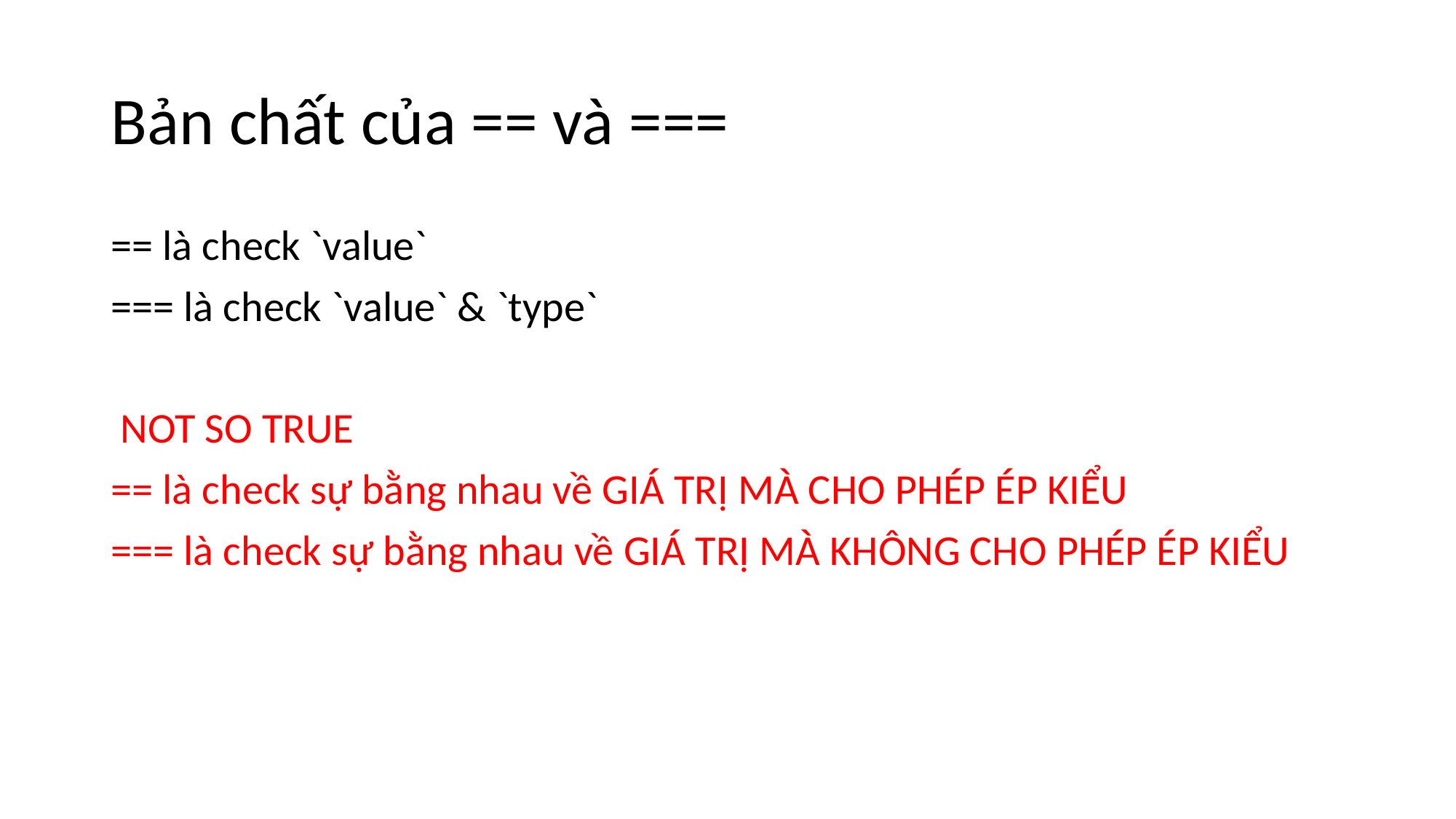

# Bản chất của == và ===
== là check `value`
=== là check `value` & `type`

 NOT SO TRUE
== là check sự bằng nhau về GIÁ TRỊ MÀ CHO PHÉP ÉP KIỂU
=== là check sự bằng nhau về GIÁ TRỊ MÀ KHÔNG CHO PHÉP ÉP KIỂU